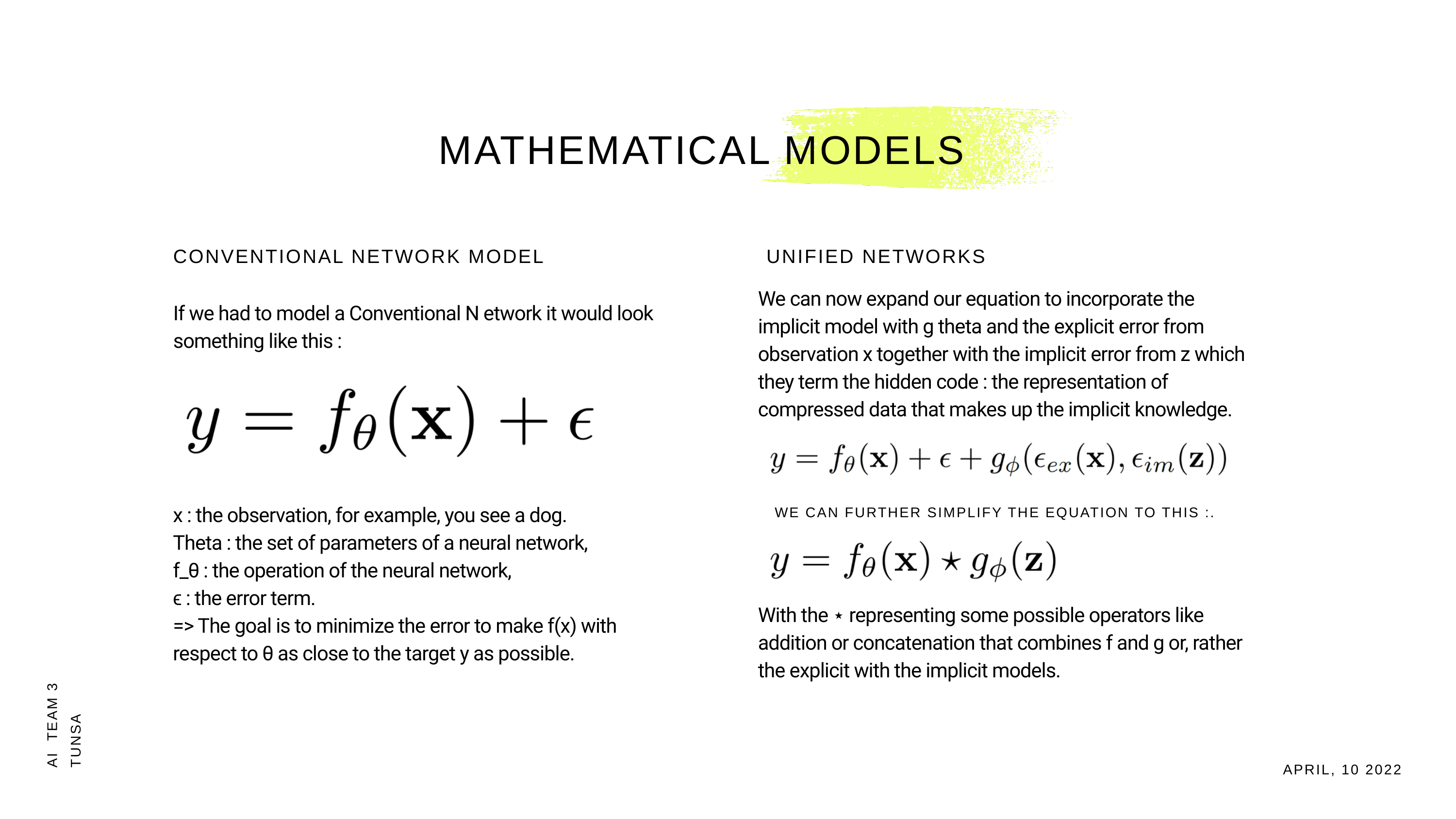

MATHEMATICAL MODELS
CONVENTIONAL NETWORK MODEL
UNIFIED NETWORKS
We can now expand our equation to incorporate the implicit model with g theta and the explicit error from observation x together with the implicit error from z which they term the hidden code : the representation of compressed data that makes up the implicit knowledge.
If we had to model a Conventional N etwork it would look something like this :

WE CAN FURTHER SIMPLIFY THE EQUATION TO THIS :.
x : the observation, for example, you see a dog.
Theta : the set of parameters of a neural network,
f_θ : the operation of the neural network,
ϵ : the error term.
=> The goal is to minimize the error to make f(x) with respect to θ as close to the target y as possible.

AI  TEAM 3
TUNSA
With the ⋆ representing some possible operators like addition or concatenation that combines f and g or, rather the explicit with the implicit models.
APRIL, 10 2022